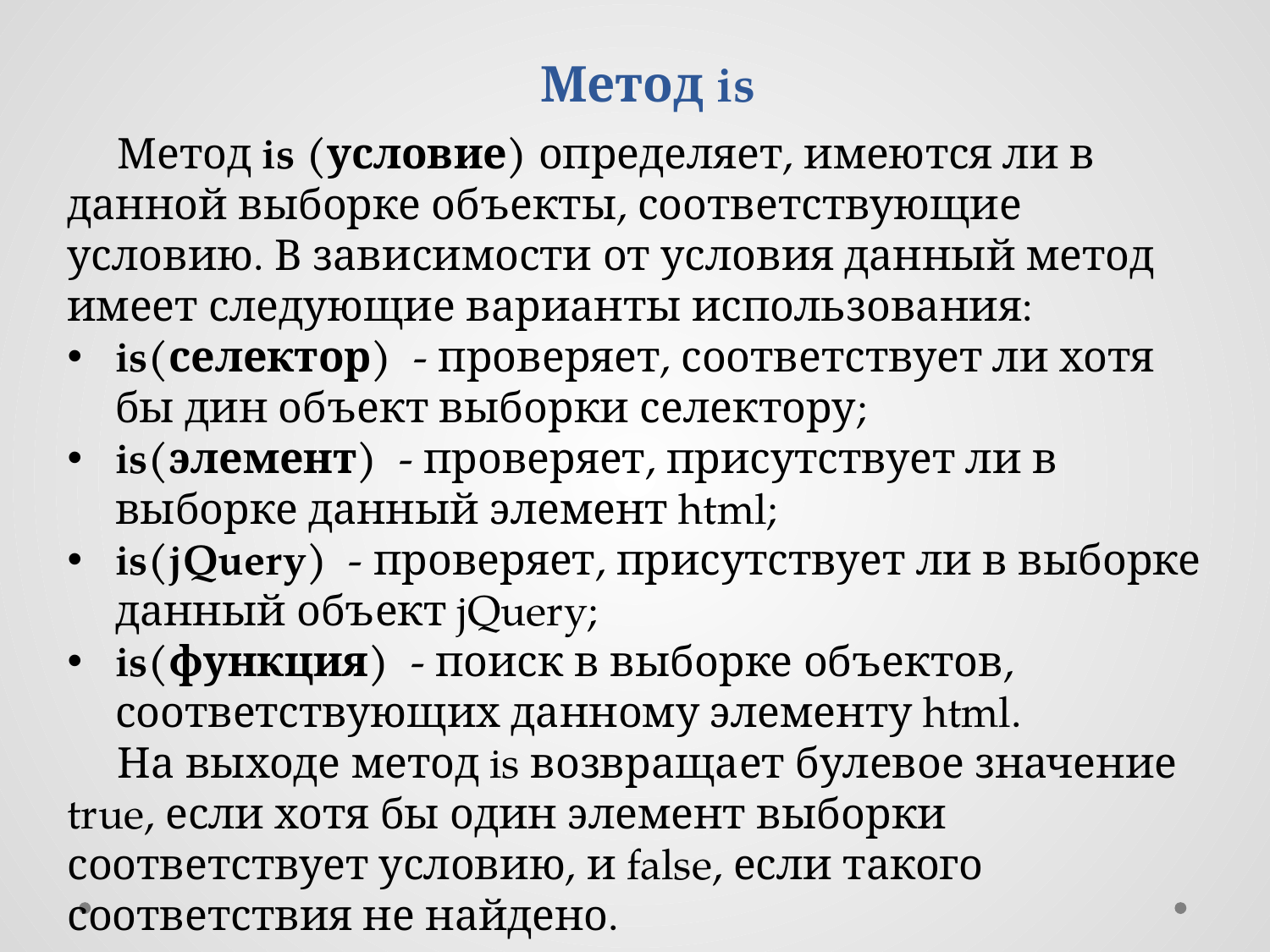

Метод is
Метод is (условие) определяет, имеются ли в данной выборке объекты, соответствующие условию. В зависимости от условия данный метод имеет следующие варианты использования:
is(селектор)  - проверяет, соответствует ли хотя бы дин объект выборки селектору;
is(элемент)  - проверяет, присутствует ли в выборке данный элемент html;
is(jQuery)  - проверяет, присутствует ли в выборке данный объект jQuery;
is(функция)  - поиск в выборке объектов, соответствующих данному элементу html.
На выходе метод is возвращает булевое значение true, если хотя бы один элемент выборки соответствует условию, и false, если такого соответствия не найдено.